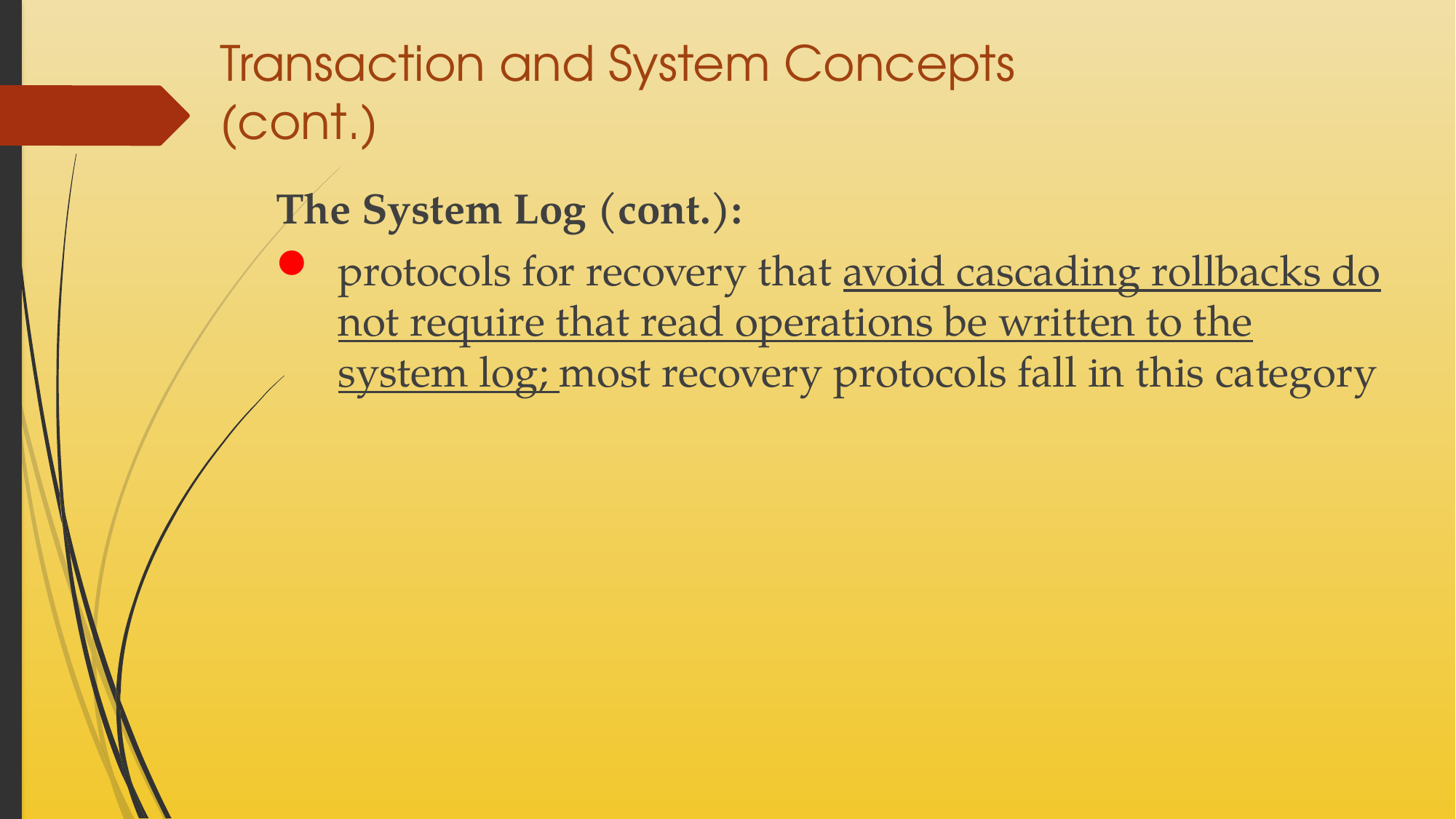

# Transaction and System Concepts (cont.)
The System Log (cont.):
protocols for recovery that avoid cascading rollbacks do not require that read operations be written to the system log; most recovery protocols fall in this category